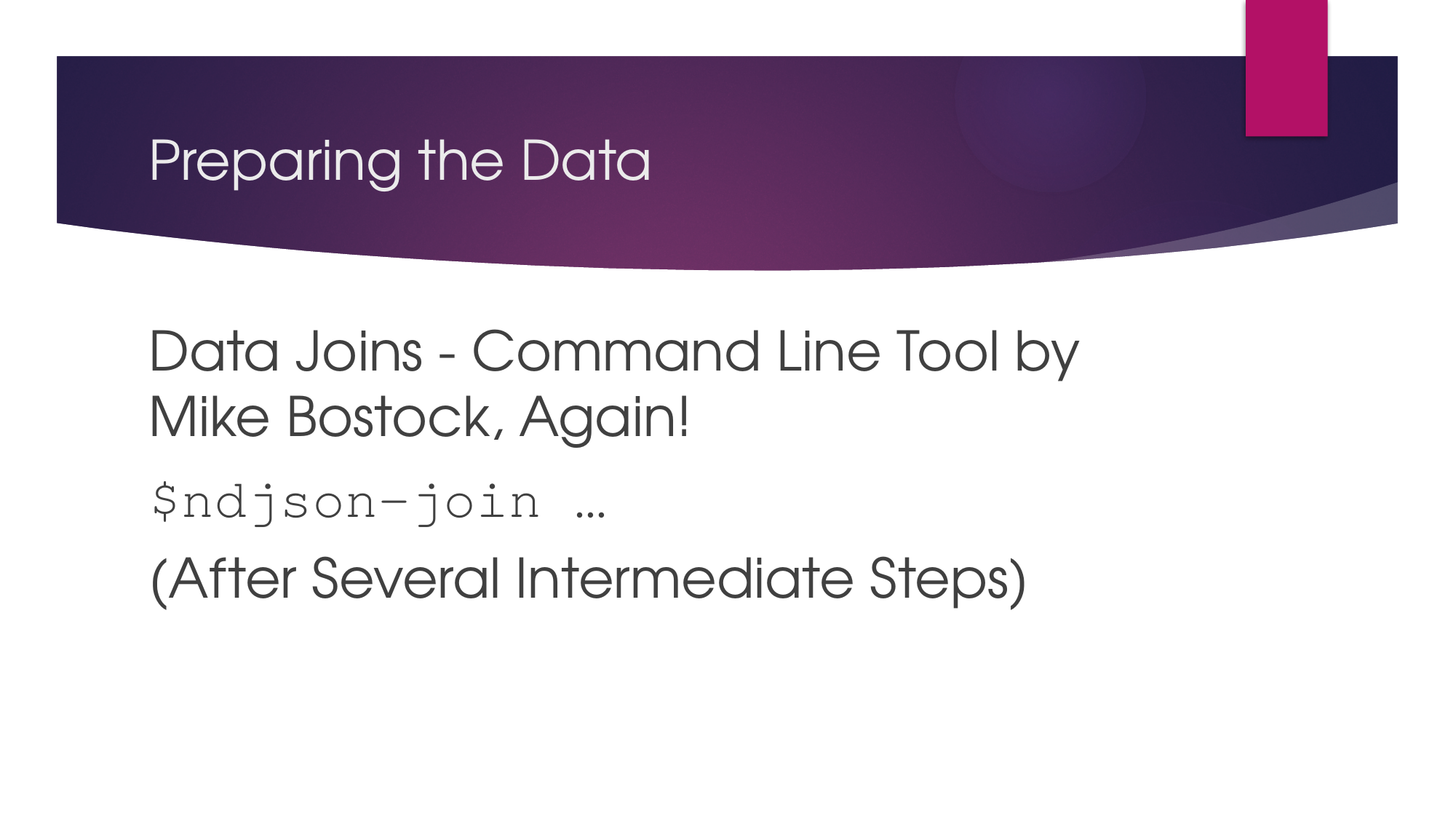

# Preparing the Data
Data Joins - Command Line Tool by Mike Bostock, Again!
$ndjson-join …
(After Several Intermediate Steps)